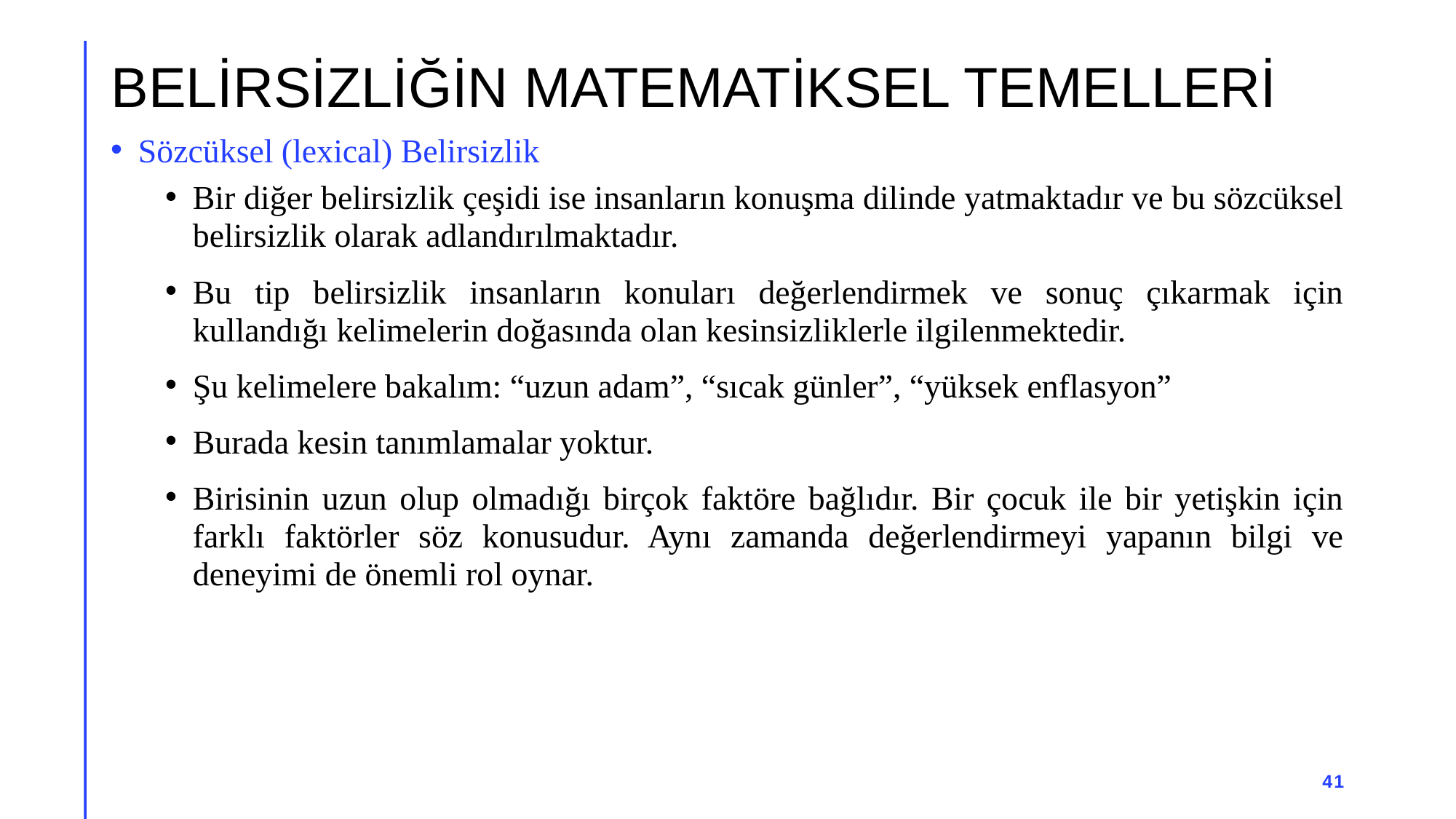

# BELİRSİZLİĞİN MATEMATİKSEL TEMELLERİ
Sözcüksel (lexical) Belirsizlik
Bir diğer belirsizlik çeşidi ise insanların konuşma dilinde yatmaktadır ve bu sözcüksel belirsizlik olarak adlandırılmaktadır.
Bu tip belirsizlik insanların konuları değerlendirmek ve sonuç çıkarmak için kullandığı kelimelerin doğasında olan kesinsizliklerle ilgilenmektedir.
Şu kelimelere bakalım: “uzun adam”, “sıcak günler”, “yüksek enflasyon”
Burada kesin tanımlamalar yoktur.
Birisinin uzun olup olmadığı birçok faktöre bağlıdır. Bir çocuk ile bir yetişkin için farklı faktörler söz konusudur. Aynı zamanda değerlendirmeyi yapanın bilgi ve deneyimi de önemli rol oynar.
41